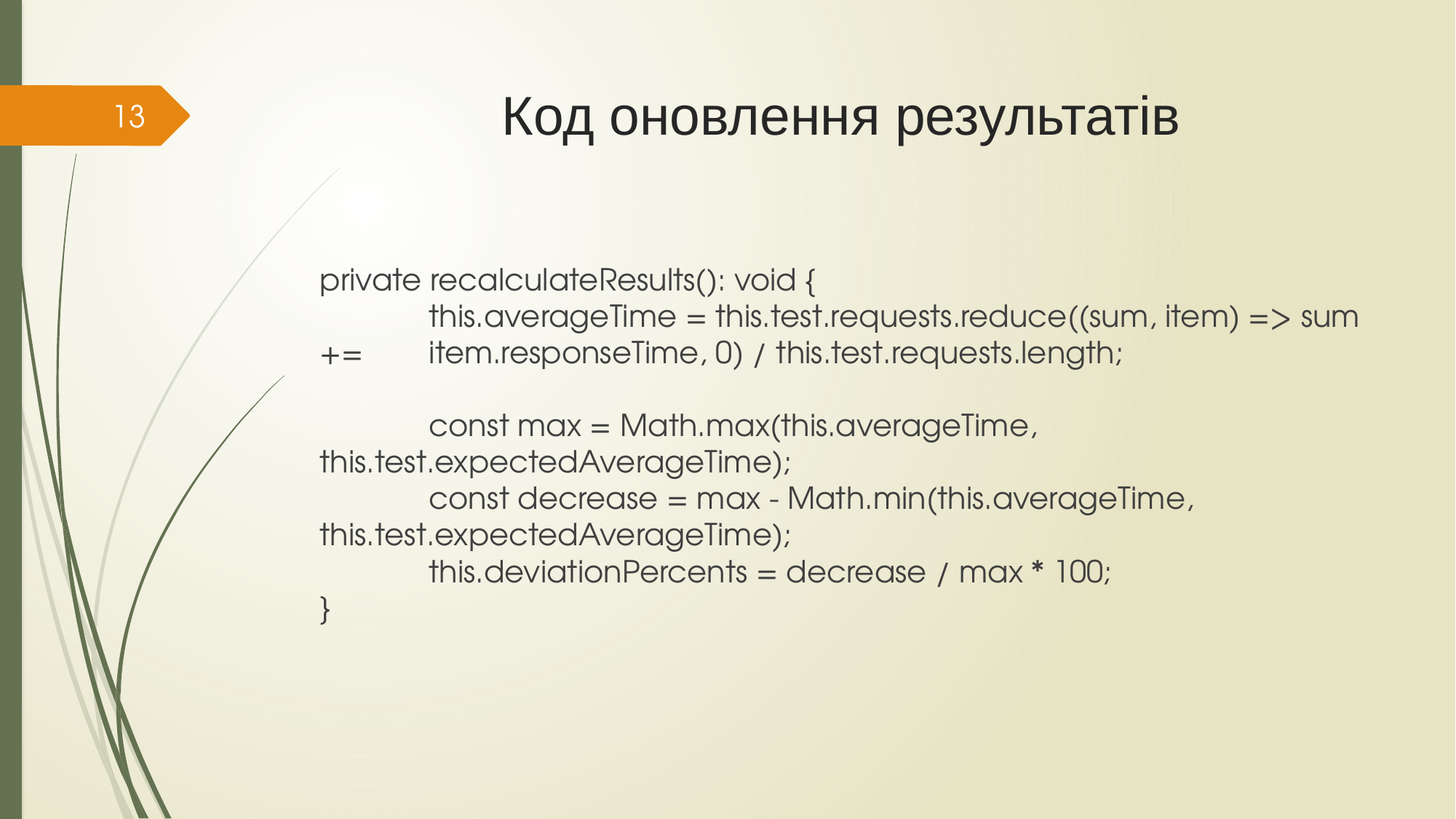

# Код оновлення результатів
13
private recalculateResults(): void {
	this.averageTime = this.test.requests.reduce((sum, item) => sum += 	item.responseTime, 0) / this.test.requests.length;
	const max = Math.max(this.averageTime, this.test.expectedAverageTime);
	const decrease = max - Math.min(this.averageTime, 	this.test.expectedAverageTime);
	this.deviationPercents = decrease / max * 100;
}